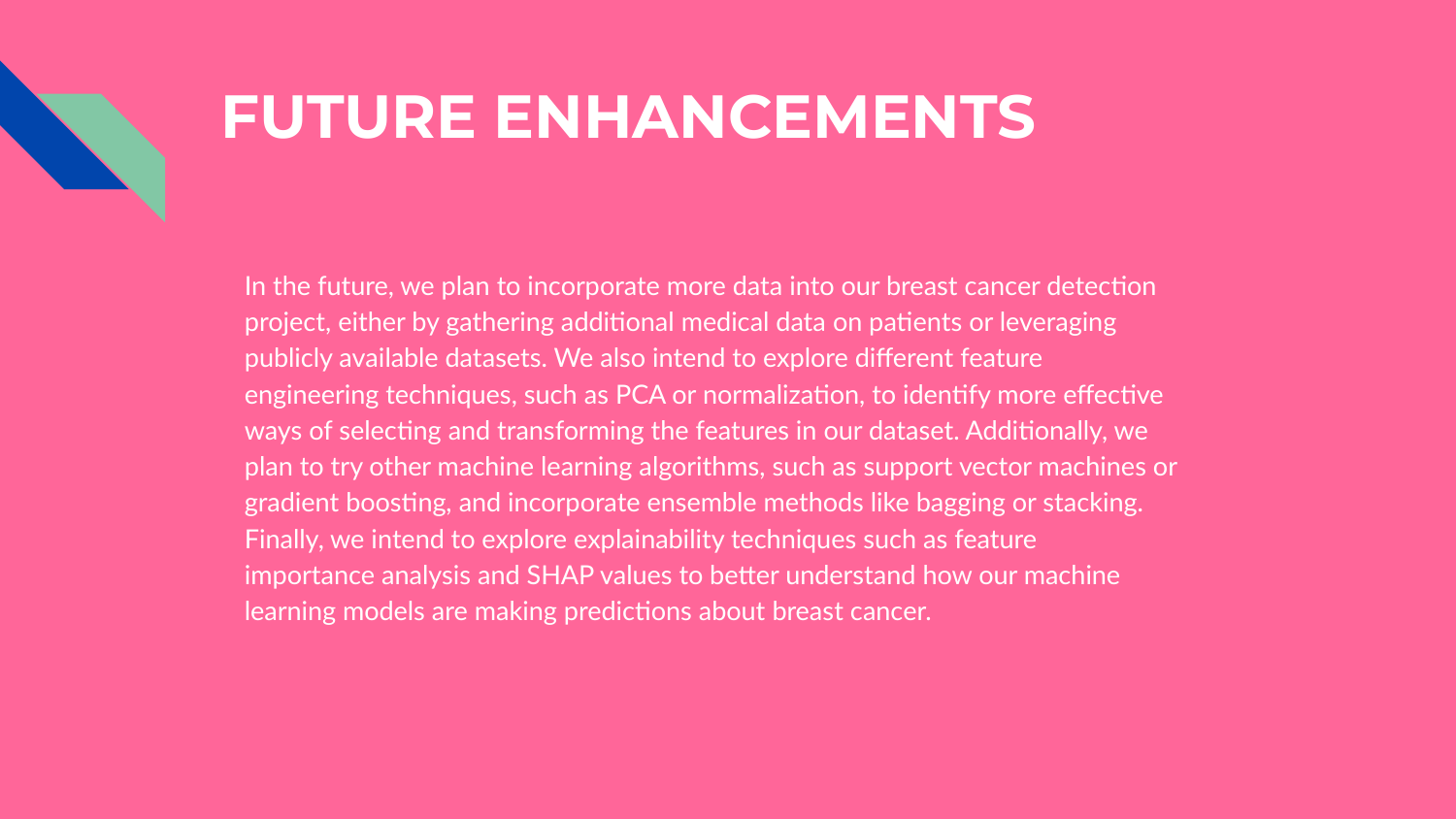

# FUTURE ENHANCEMENTS
In the future, we plan to incorporate more data into our breast cancer detection
project, either by gathering additional medical data on patients or leveraging
publicly available datasets. We also intend to explore different feature
engineering techniques, such as PCA or normalization, to identify more effective
ways of selecting and transforming the features in our dataset. Additionally, we
plan to try other machine learning algorithms, such as support vector machines or
gradient boosting, and incorporate ensemble methods like bagging or stacking.
Finally, we intend to explore explainability techniques such as feature
importance analysis and SHAP values to better understand how our machine
learning models are making predictions about breast cancer.